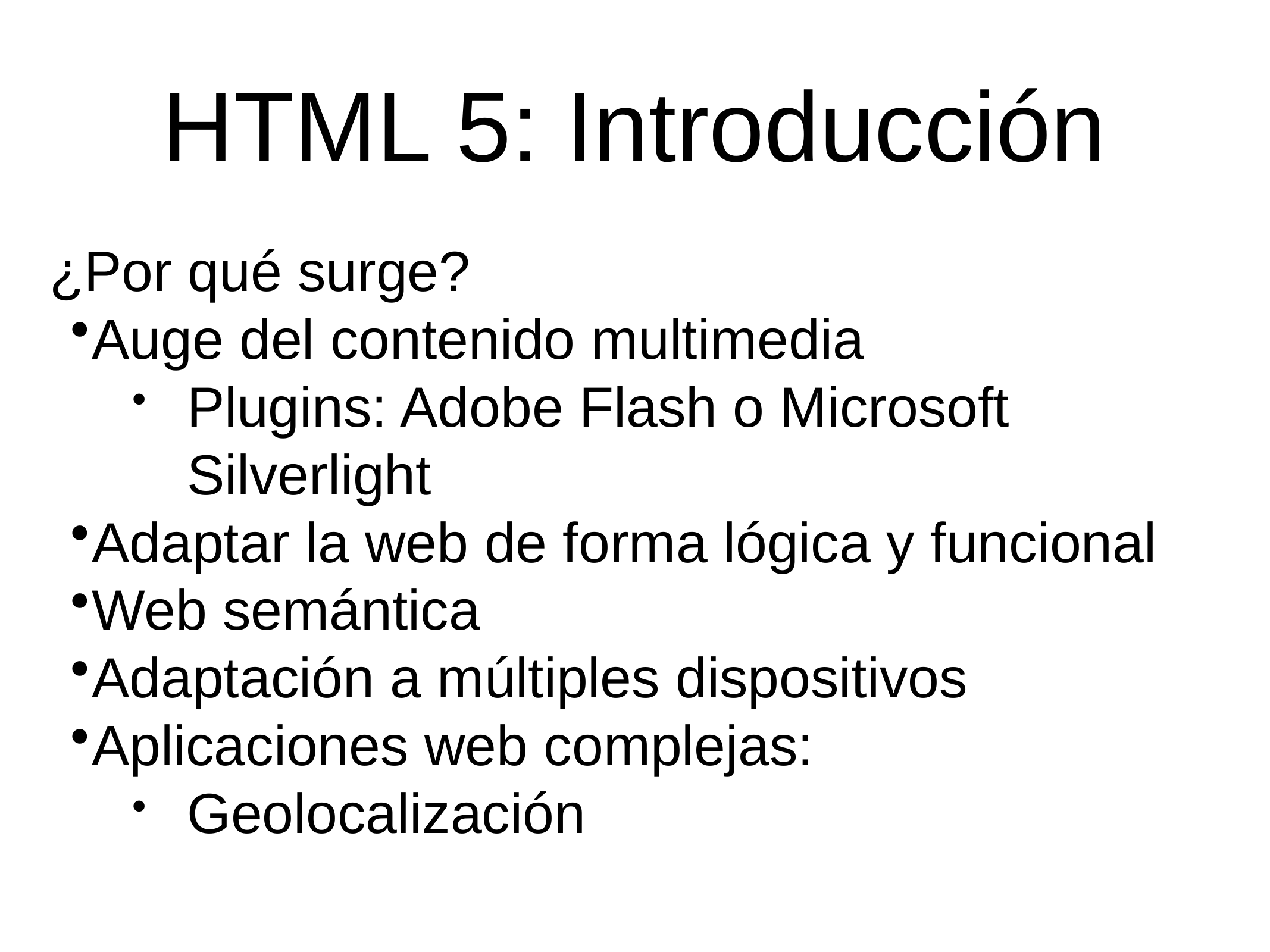

# HTML 5: Introducción
¿Por qué surge?
Auge del contenido multimedia
Plugins: Adobe Flash o Microsoft Silverlight
Adaptar la web de forma lógica y funcional
Web semántica
Adaptación a múltiples dispositivos
Aplicaciones web complejas:
Geolocalización